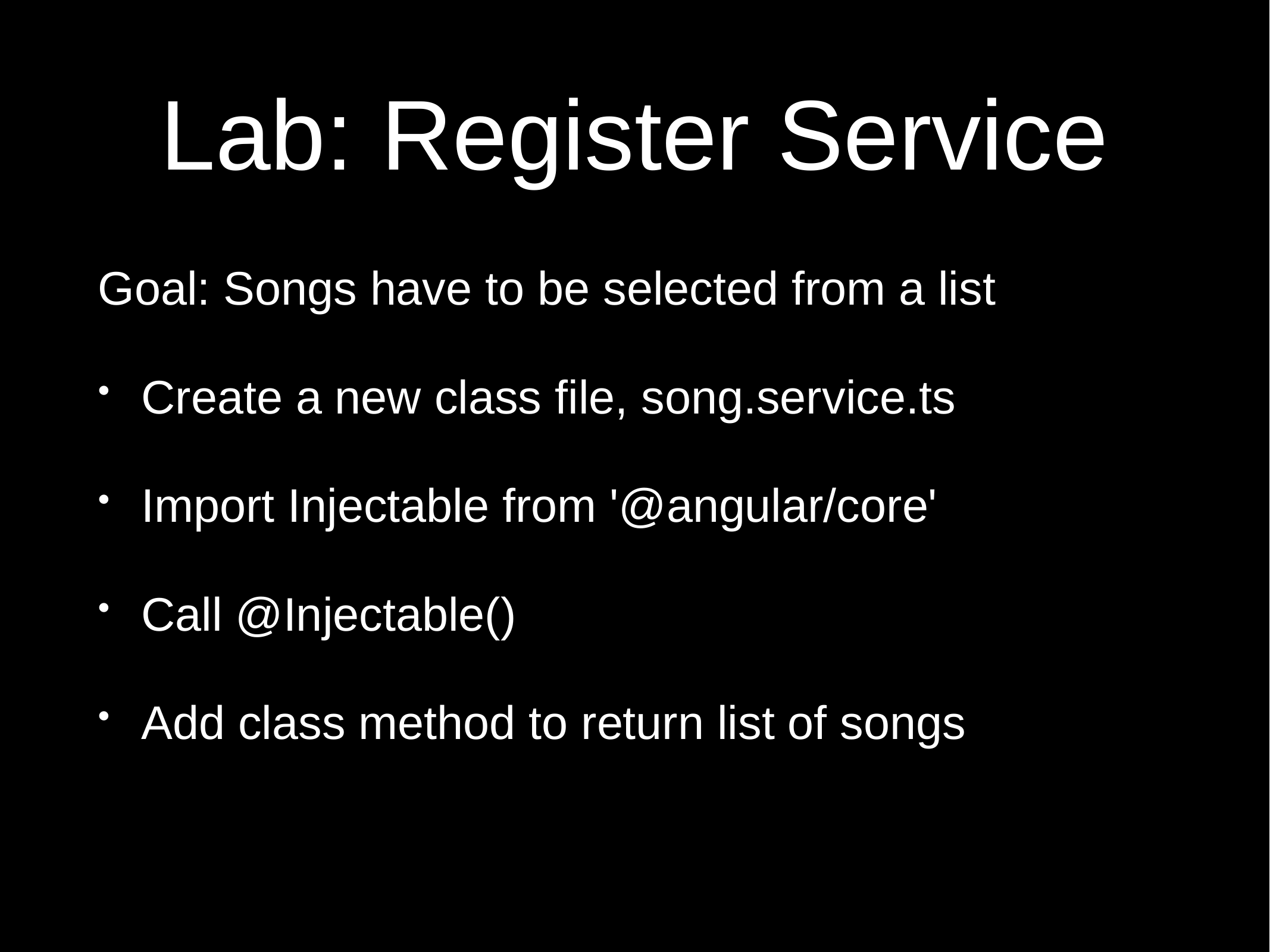

# Lab: Register Service
Goal: Songs have to be selected from a list
Create a new class file, song.service.ts
Import Injectable from '@angular/core'
Call @Injectable()
Add class method to return list of songs